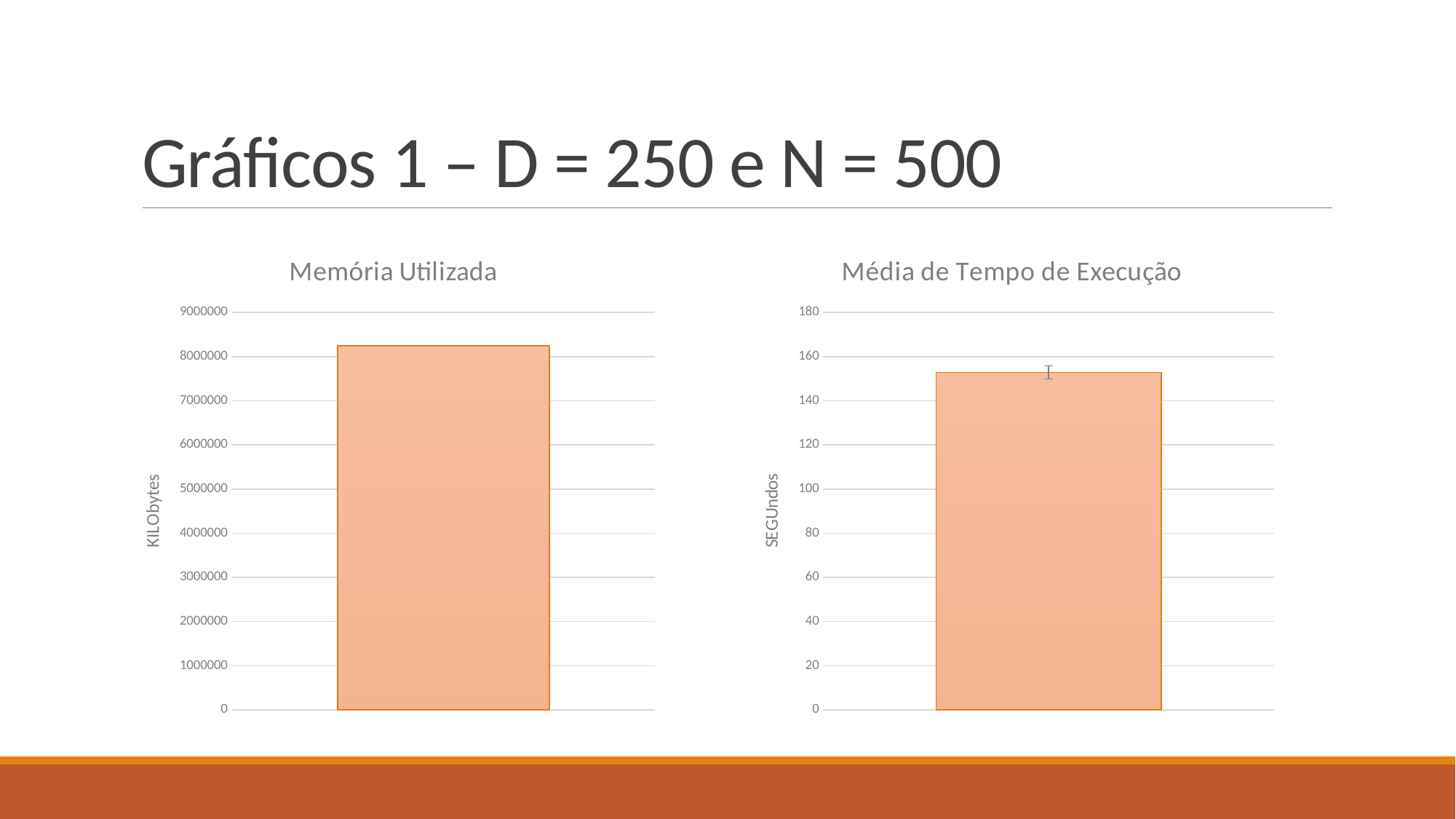

# Gráficos 1 – D = 250 e N = 500

### Chart: Memória Utilizada

| Category | Média |
|---|---|

### Chart: Média de Tempo de Execução

| Category | Média |
|---|---|